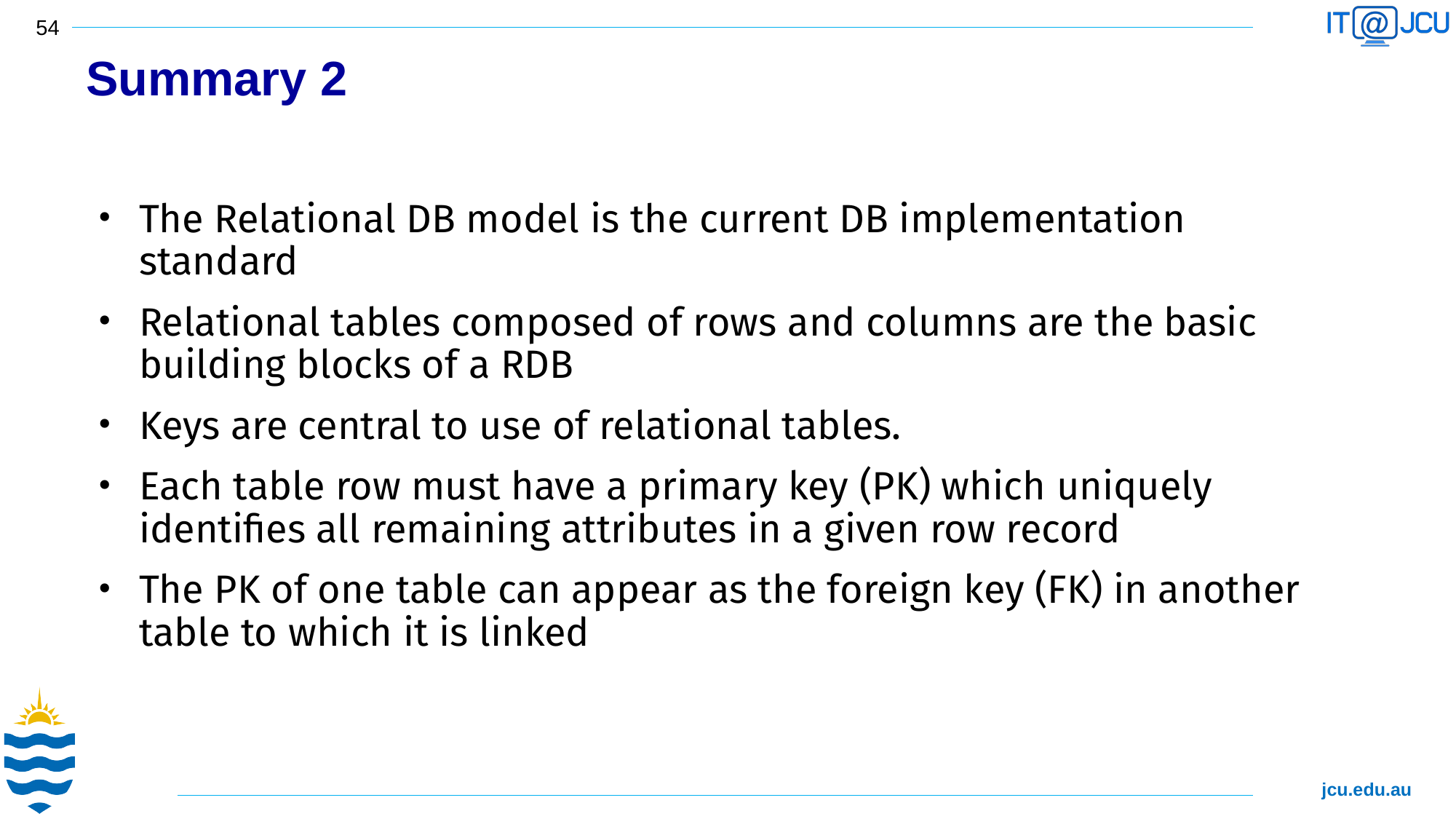

54
Summary 2
The Relational DB model is the current DB implementation standard
Relational tables composed of rows and columns are the basic building blocks of a RDB
Keys are central to use of relational tables.
Each table row must have a primary key (PK) which uniquely identifies all remaining attributes in a given row record
The PK of one table can appear as the foreign key (FK) in another table to which it is linked